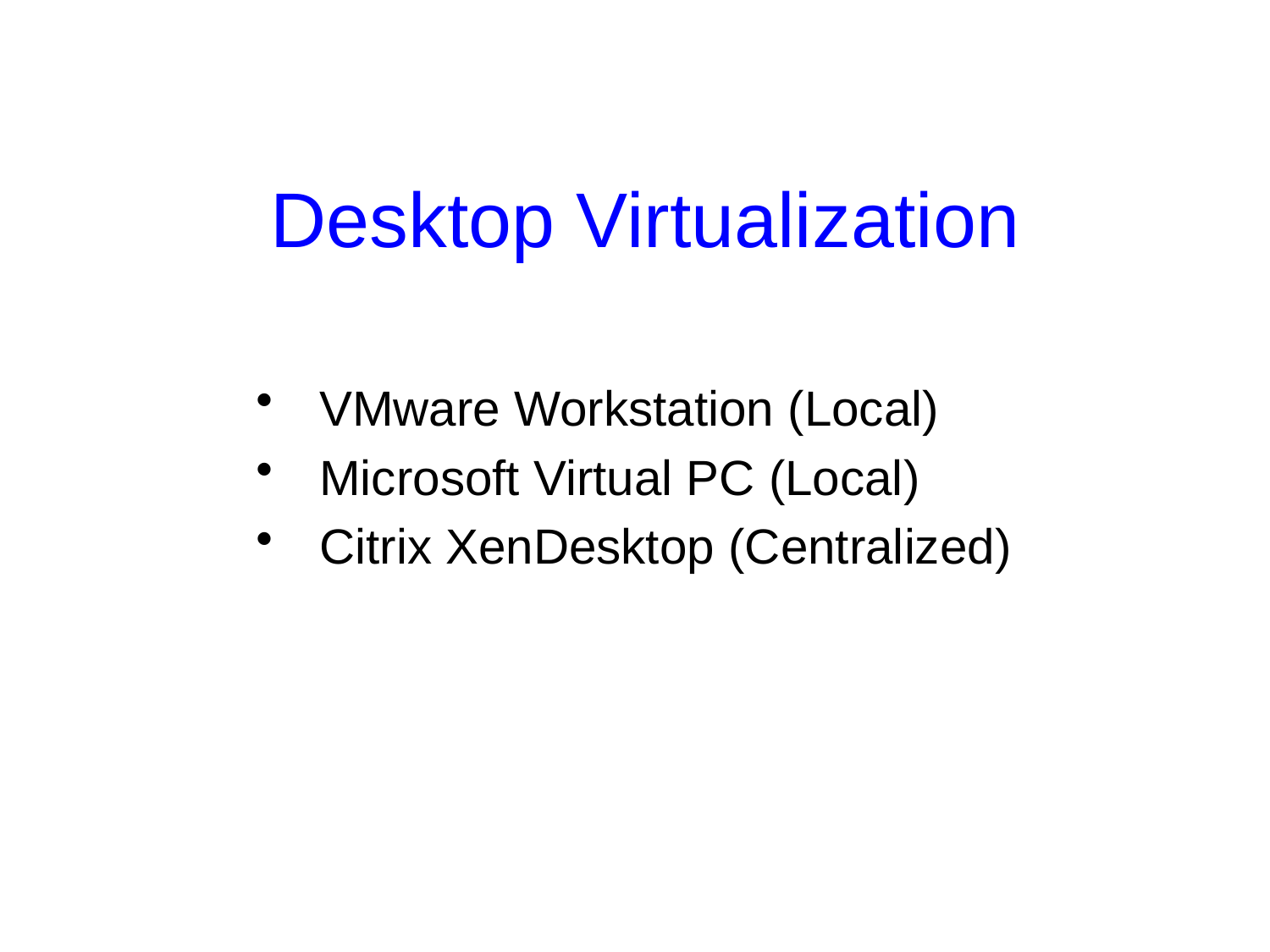

Desktop Virtualization
VMware Workstation (Local)
Microsoft Virtual PC (Local)
Citrix XenDesktop (Centralized)